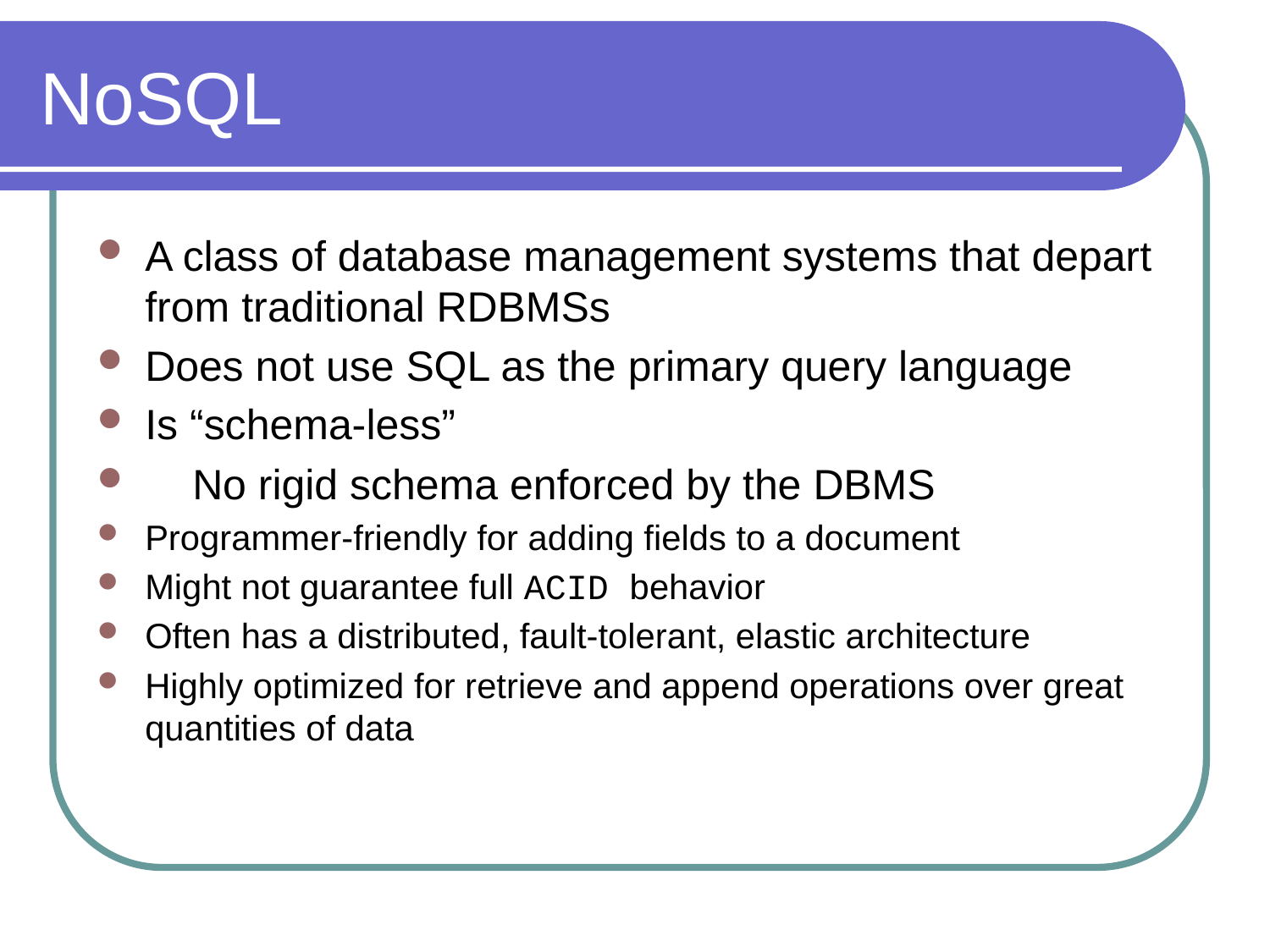

# NoSQL
A class of database management systems that depart from traditional RDBMSs
Does not use SQL as the primary query language
Is “schema-less”
    No rigid schema enforced by the DBMS
Programmer-friendly for adding fields to a document
Might not guarantee full ACID behavior
Often has a distributed, fault-tolerant, elastic architecture
Highly optimized for retrieve and append operations over great quantities of data